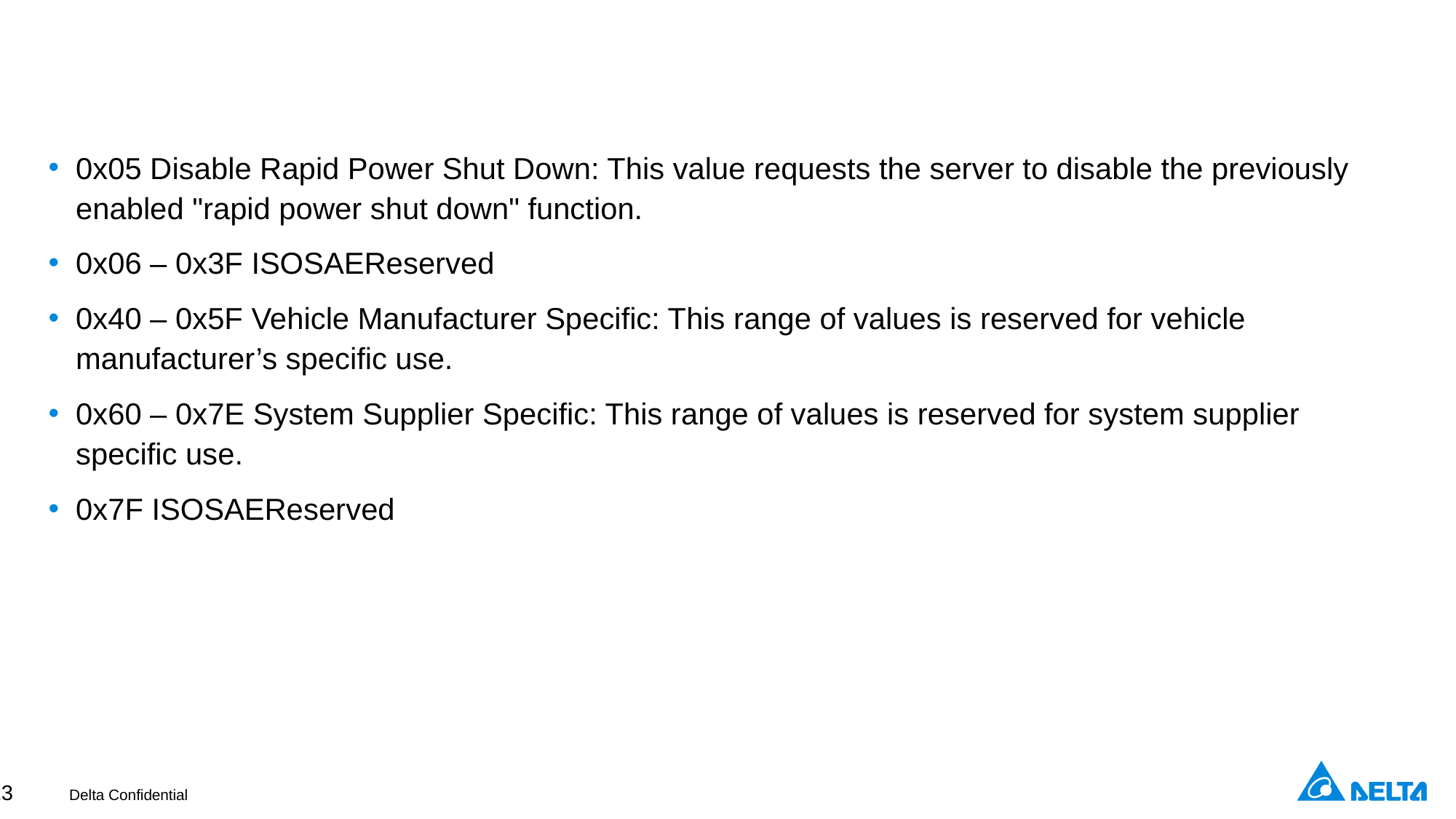

#
0x05 Disable Rapid Power Shut Down: This value requests the server to disable the previously enabled "rapid power shut down" function.
0x06 – 0x3F ISOSAEReserved
0x40 – 0x5F Vehicle Manufacturer Specific: This range of values is reserved for vehicle manufacturer’s specific use.
0x60 – 0x7E System Supplier Specific: This range of values is reserved for system supplier specific use.
0x7F ISOSAEReserved